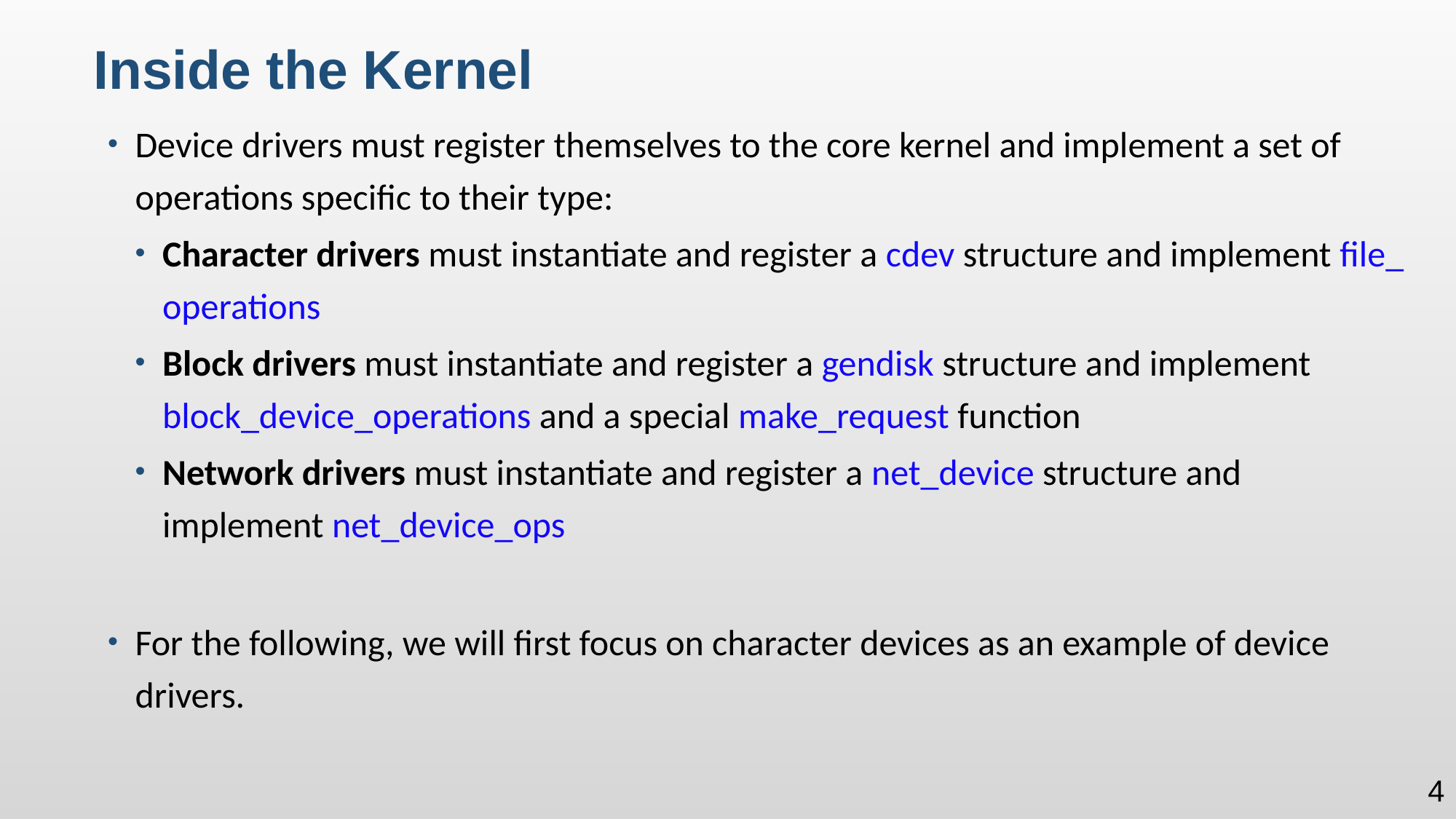

Inside the Kernel
Device drivers must register themselves to the core kernel and implement a set of operations specific to their type:
Character drivers must instantiate and register a cdev structure and implement file_ operations
Block drivers must instantiate and register a gendisk structure and implement block_device_operations and a special make_request function
Network drivers must instantiate and register a net_device structure and implement net_device_ops

For the following, we will first focus on character devices as an example of device drivers.
4